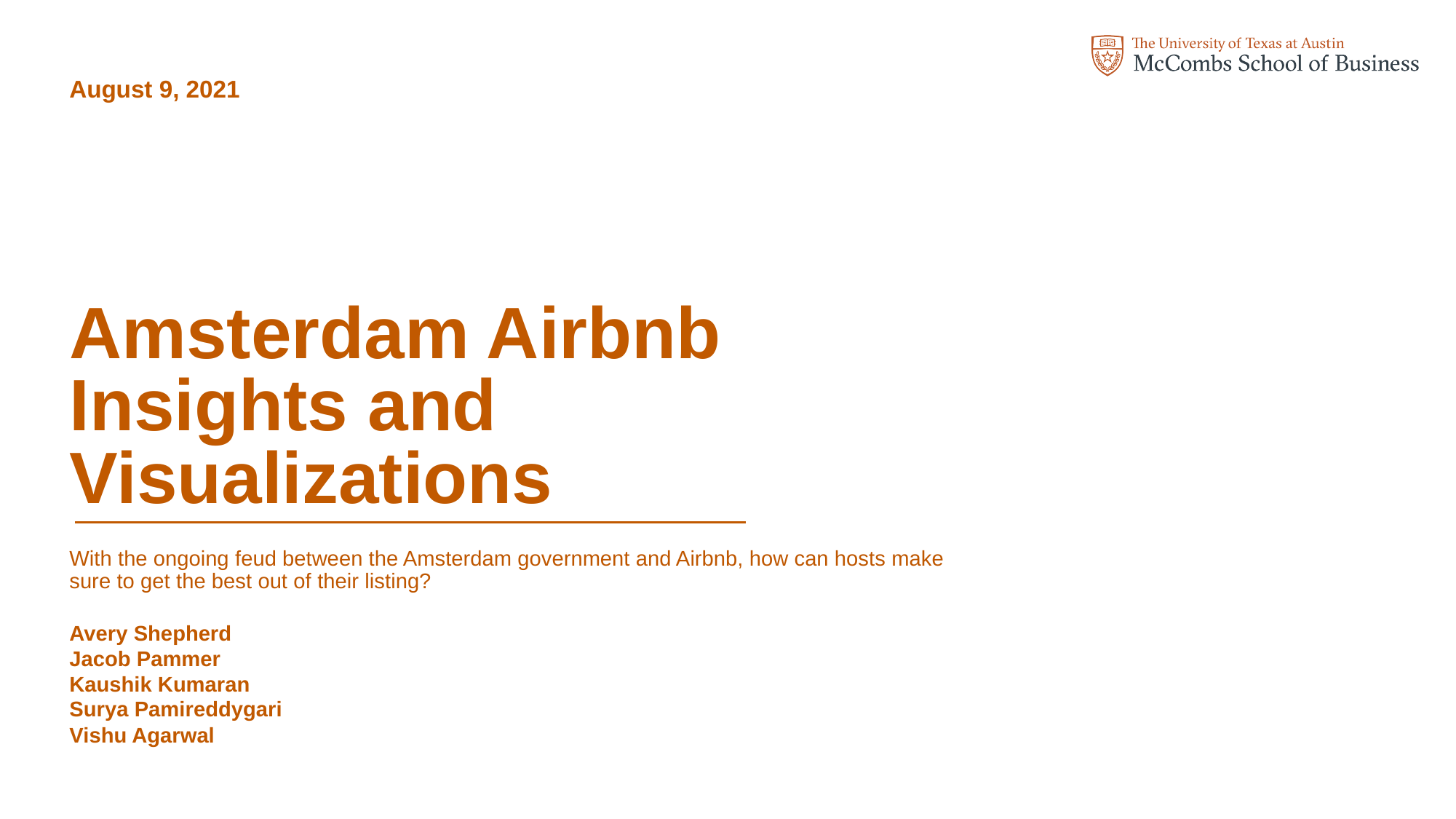

August 9, 2021
Amsterdam Airbnb
Insights and Visualizations

With the ongoing feud between the Amsterdam government and Airbnb, how can hosts make sure to get the best out of their listing?

Avery Shepherd
Jacob Pammer
Kaushik Kumaran
Surya Pamireddygari
Vishu Agarwal